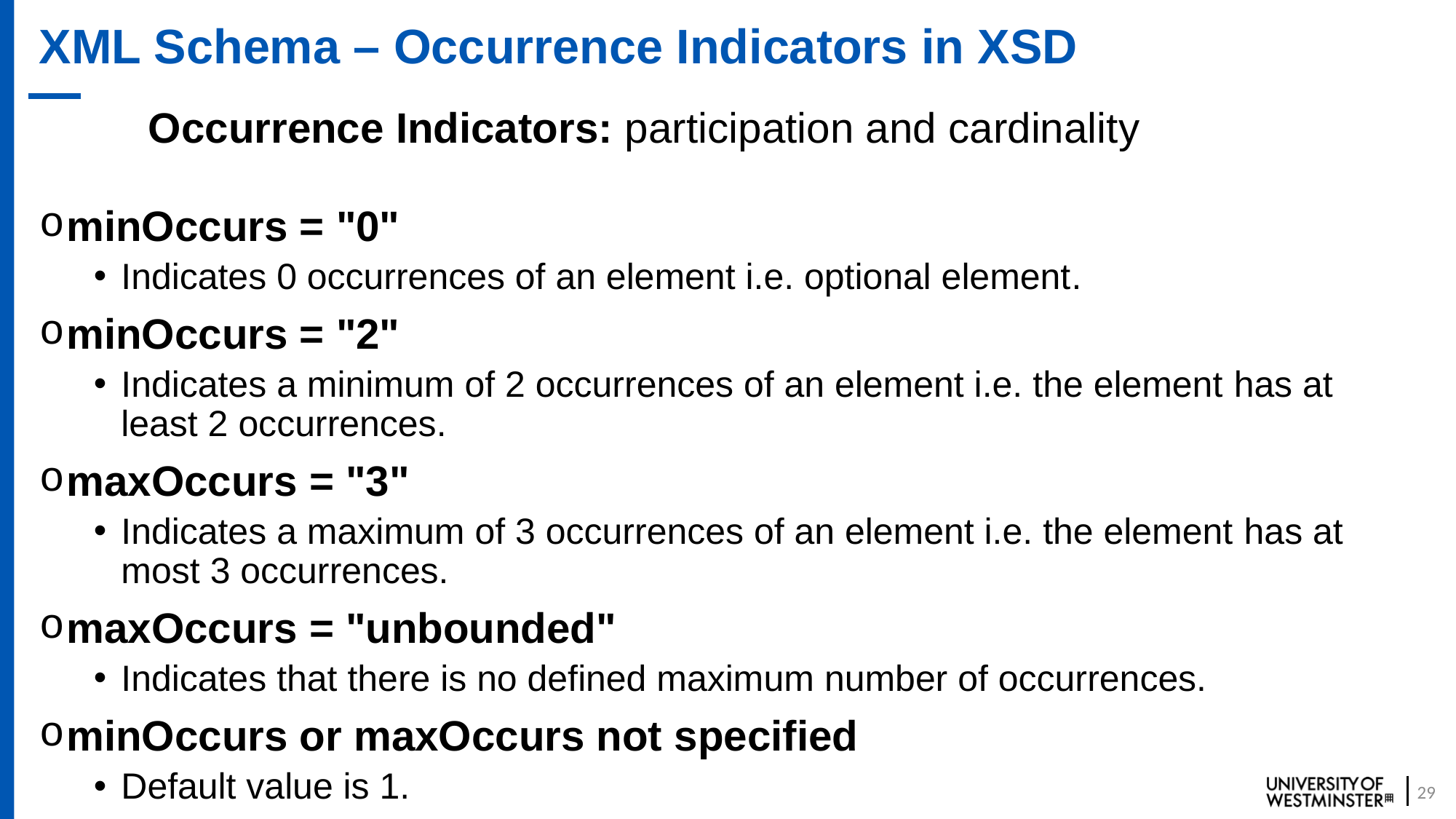

# XML Schema – Occurrence Indicators in XSD
	Occurrence Indicators: participation and cardinality

minOccurs = "0"
Indicates 0 occurrences of an element i.e. optional element.
minOccurs = "2"
Indicates a minimum of 2 occurrences of an element i.e. the element has at 	least 2 occurrences.
maxOccurs = "3"
Indicates a maximum of 3 occurrences of an element i.e. the element has at 	most 3 occurrences.
maxOccurs = "unbounded"
Indicates that there is no defined maximum number of occurrences.
minOccurs or maxOccurs not specified
Default value is 1.

29